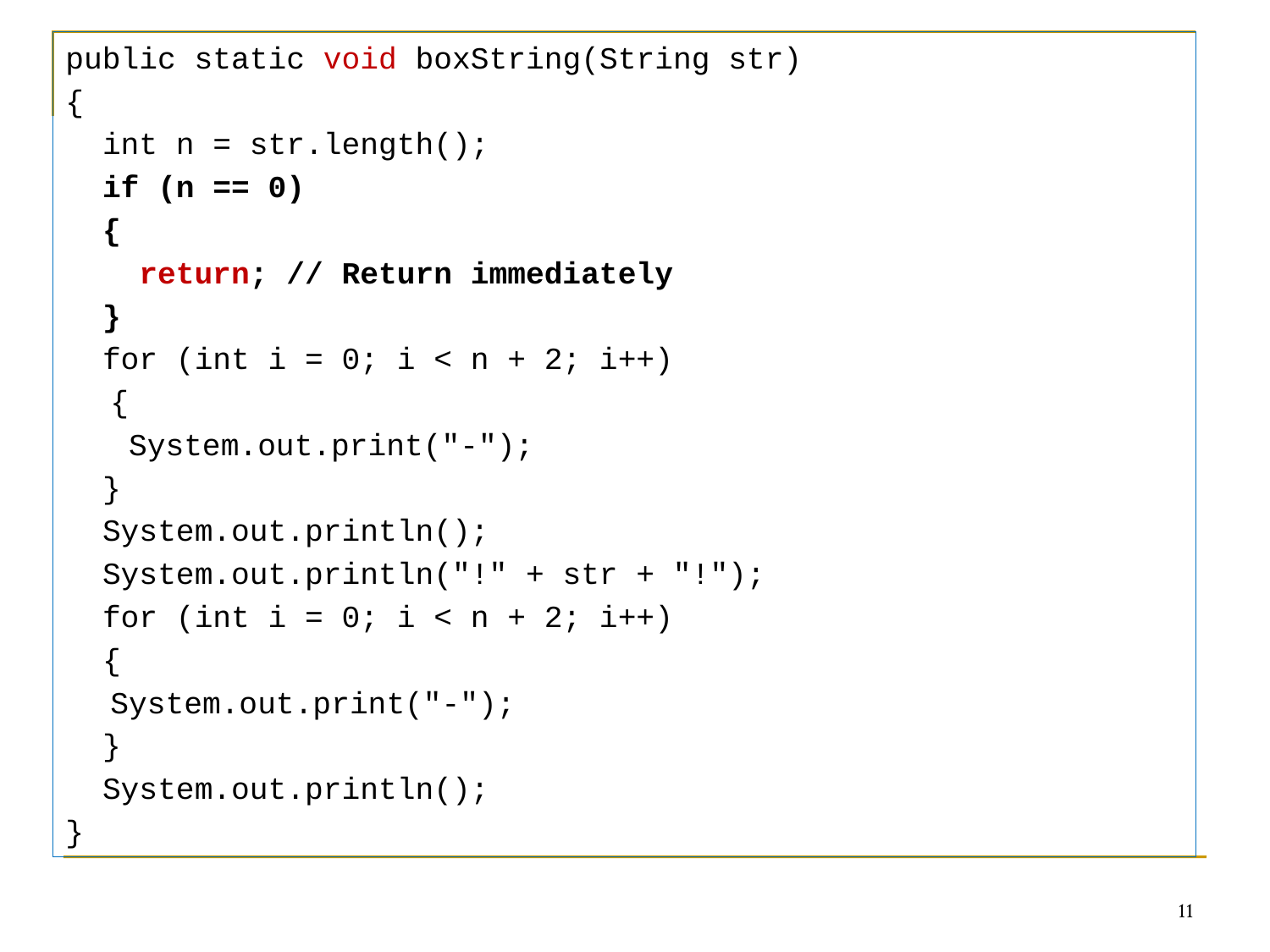

public static void boxString(String str)
{
  int n = str.length();
  if (n == 0)
  {
    return; // Return immediately
  }
  for (int i = 0; i < n + 2; i++)
	{
		 System.out.print("-");
  }
  System.out.println();
  System.out.println("!" + str + "!");
  for (int i = 0; i < n + 2; i++)
  {
 		System.out.print("-");
  }
  System.out.println();
}
11